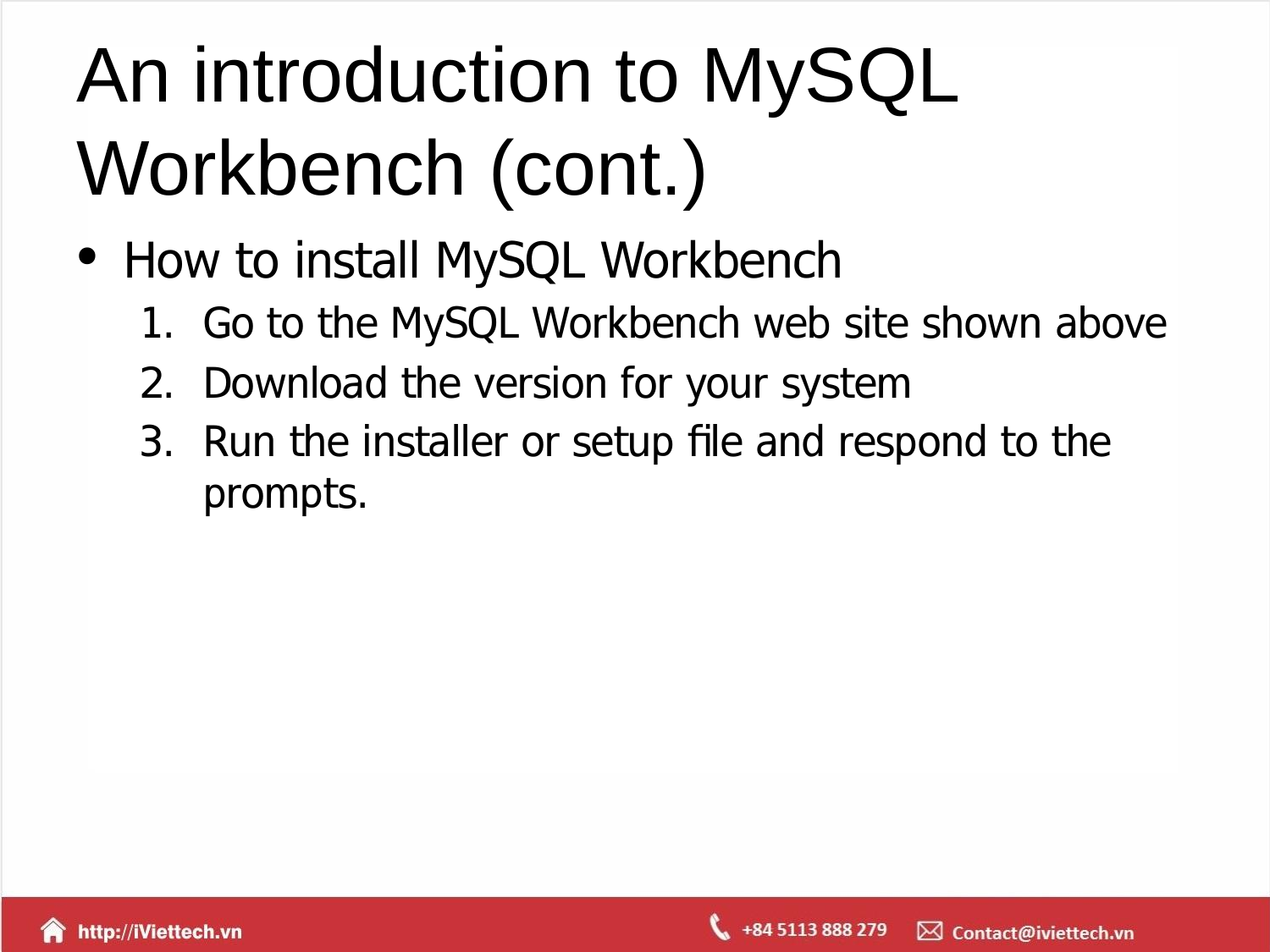

# An introduction to MySQL Workbench (cont.)
How to install MySQL Workbench
Go to the MySQL Workbench web site shown above
Download the version for your system
Run the installer or setup file and respond to the prompts.